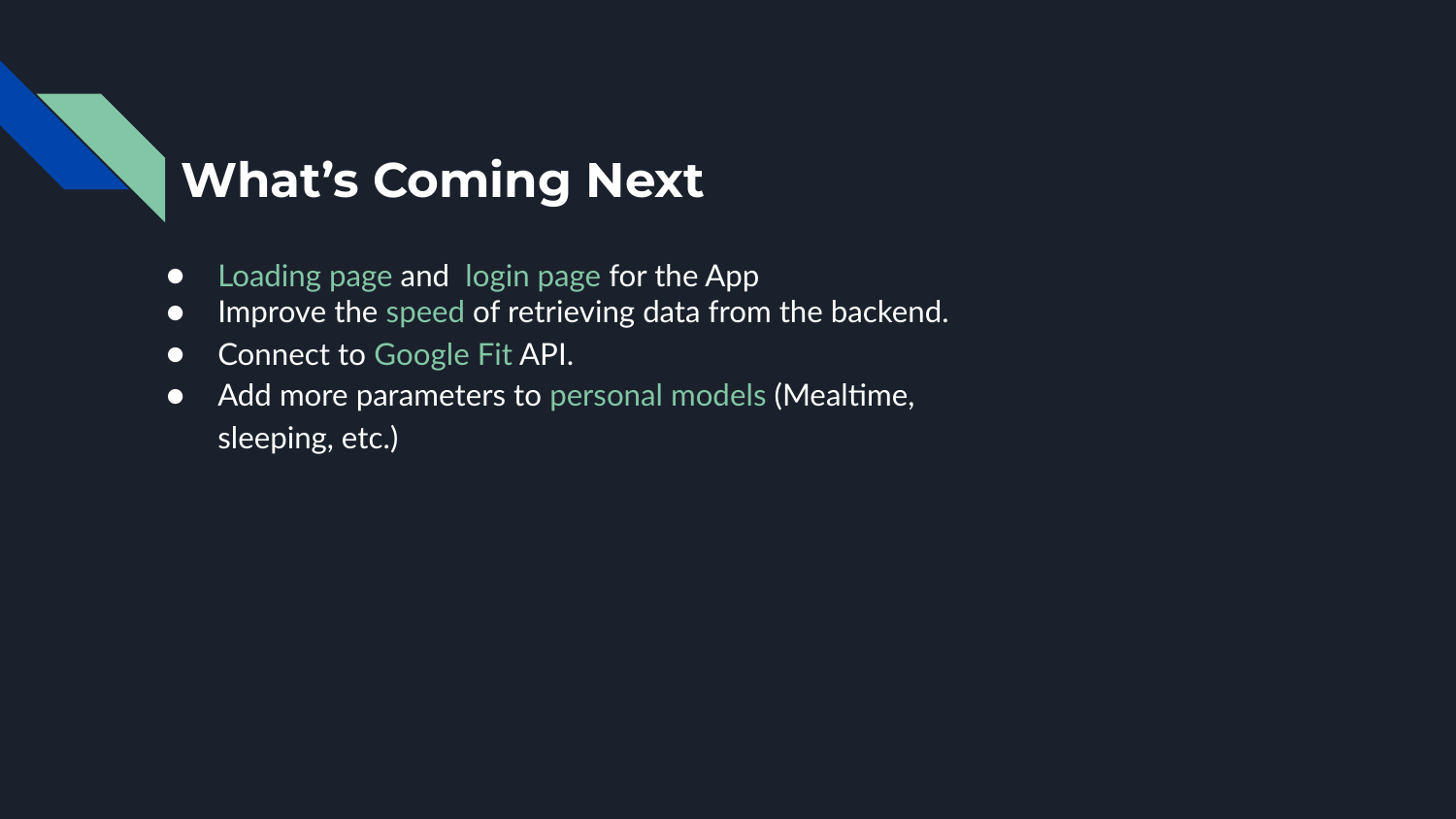

# What’s Coming Next
Loading page and  login page for the App
Improve the speed of retrieving data from the backend.
Connect to Google Fit API.
Add more parameters to personal models (Mealtime, sleeping, etc.)